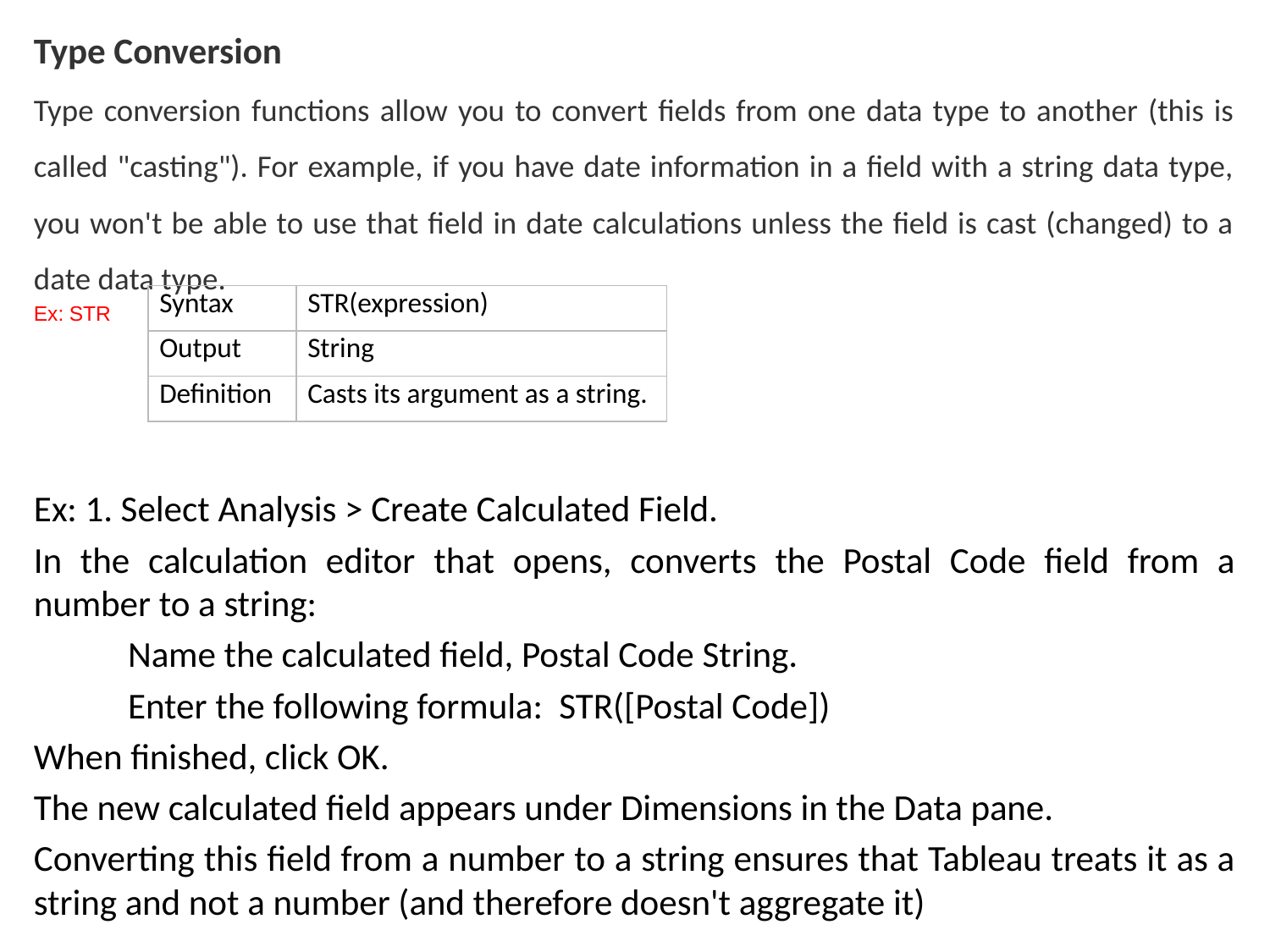

Type Conversion
Type conversion functions allow you to convert fields from one data type to another (this is called "casting"). For example, if you have date information in a field with a string data type, you won't be able to use that field in date calculations unless the field is cast (changed) to a date data type.
Ex: STR

Ex: 1. Select Analysis > Create Calculated Field.
In the calculation editor that opens, converts the Postal Code field from a number to a string:
	Name the calculated field, Postal Code String.
	Enter the following formula:  STR([Postal Code])
When finished, click OK.
The new calculated field appears under Dimensions in the Data pane.
Converting this field from a number to a string ensures that Tableau treats it as a string and not a number (and therefore doesn't aggregate it)
| Syntax | STR(expression) |
| --- | --- |
| Output | String |
| Definition | Casts its argument as a string. |